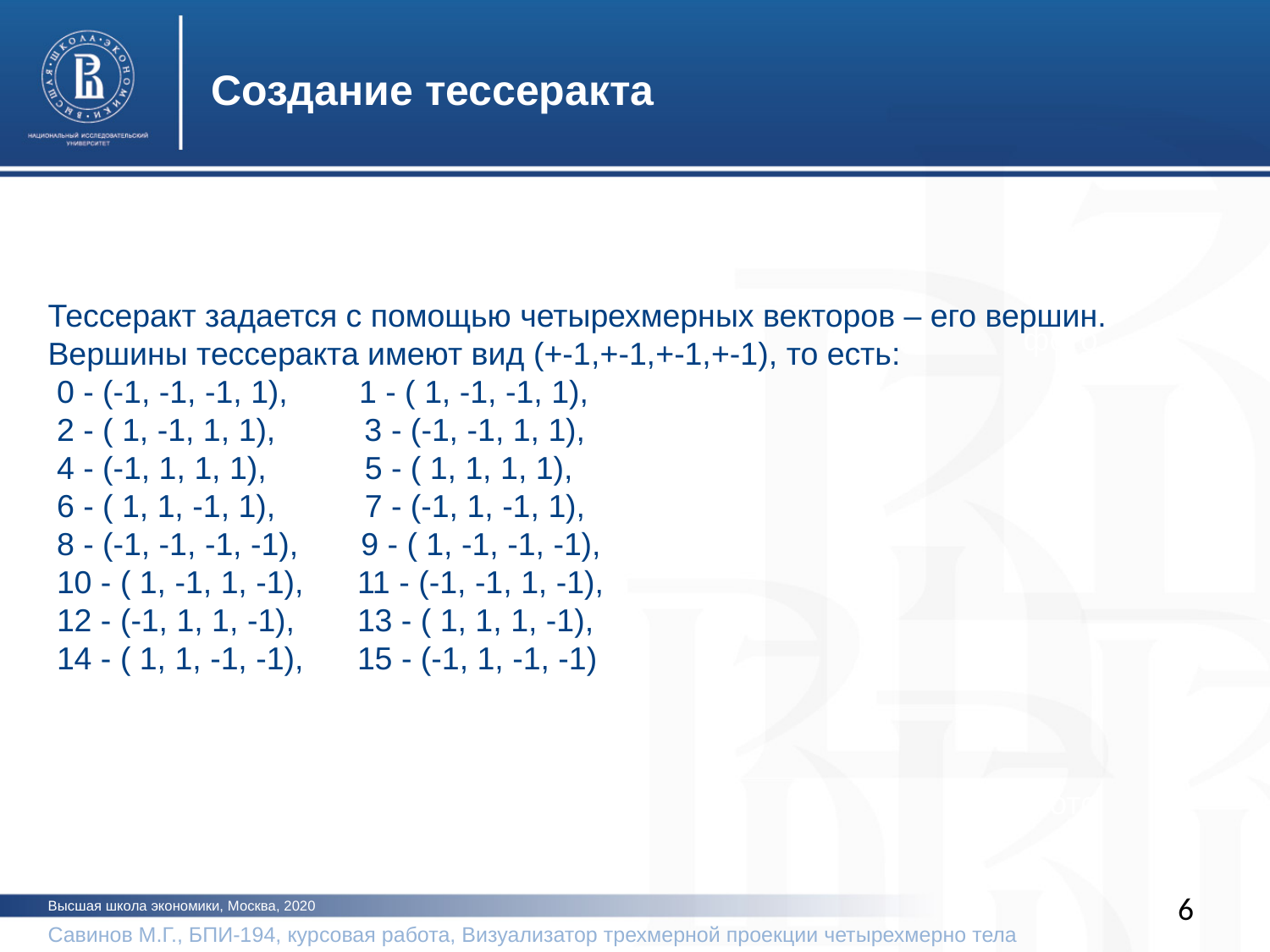

Создание тессеракта
Тессеракт задается с помощью четырехмерных векторов – его вершин.
Вершины тессеракта имеют вид (+-1,+-1,+-1,+-1), то есть:
 0 - (-1, -1, -1, 1),        1 - ( 1, -1, -1, 1),
 2 - ( 1, -1, 1, 1),          3 - (-1, -1, 1, 1),
 4 - (-1, 1, 1, 1),           5 - ( 1, 1, 1, 1),
 6 - ( 1, 1, -1, 1),          7 - (-1, 1, -1, 1),
 8 - (-1, -1, -1, -1),       9 - ( 1, -1, -1, -1),
 10 - ( 1, -1, 1, -1),      11 - (-1, -1, 1, -1),
 12 - (-1, 1, 1, -1),       13 - ( 1, 1, 1, -1),
 14 - ( 1, 1, -1, -1),      15 - (-1, 1, -1, -1)
фото
фото
6
Высшая школа экономики, Москва, 2020

Савинов М.Г., БПИ-194, курсовая работа, Визуализатор трехмерной проекции четырехмерно тела		2020